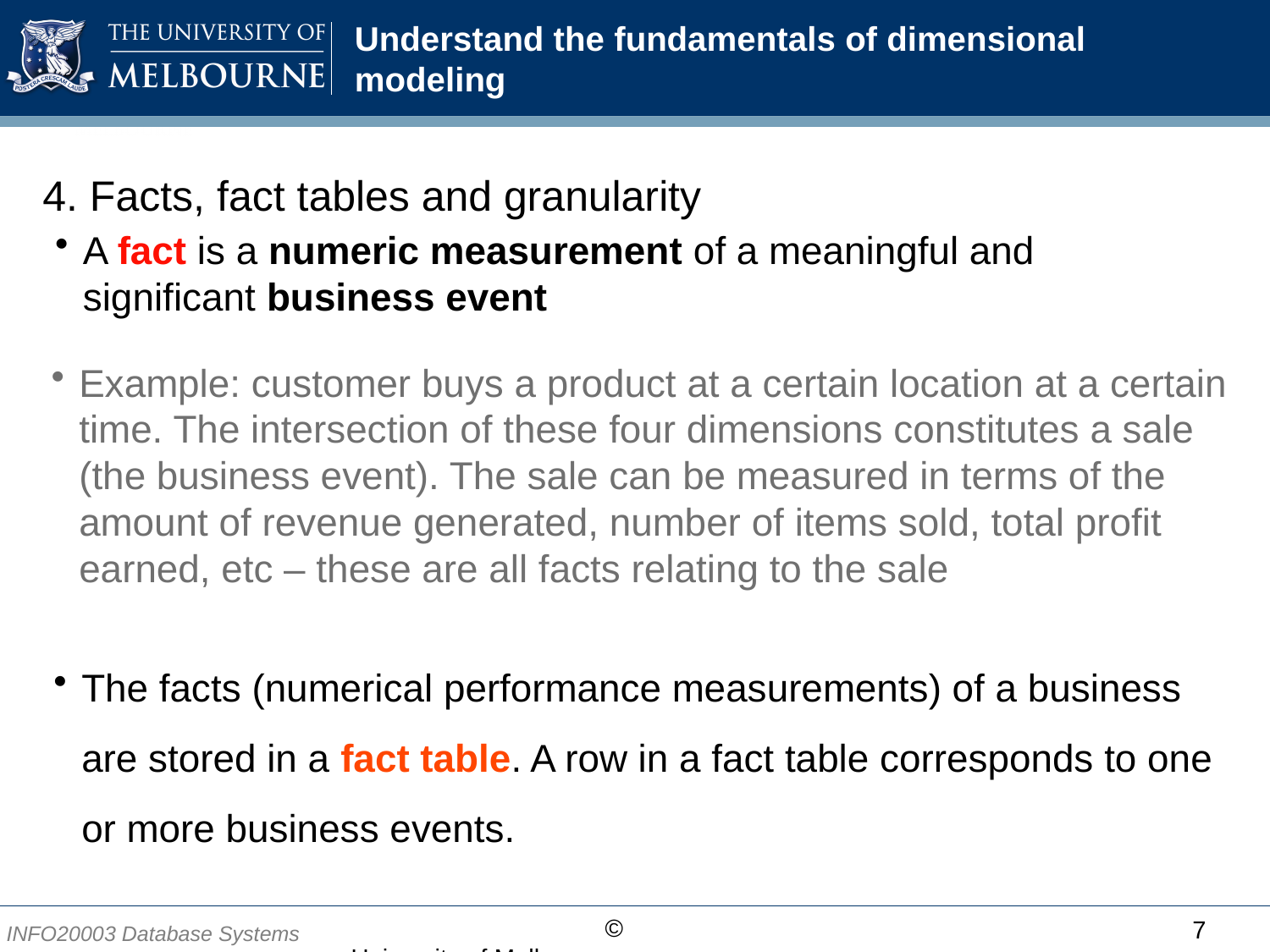

# Understand the fundamentals of dimensional modeling
4. Facts, fact tables and granularity
A fact is a numeric measurement of a meaningful and significant business event
Example: customer buys a product at a certain location at a certain time. The intersection of these four dimensions constitutes a sale (the business event). The sale can be measured in terms of the amount of revenue generated, number of items sold, total profit earned, etc – these are all facts relating to the sale
The facts (numerical performance measurements) of a business are stored in a fact table. A row in a fact table corresponds to one or more business events.
7